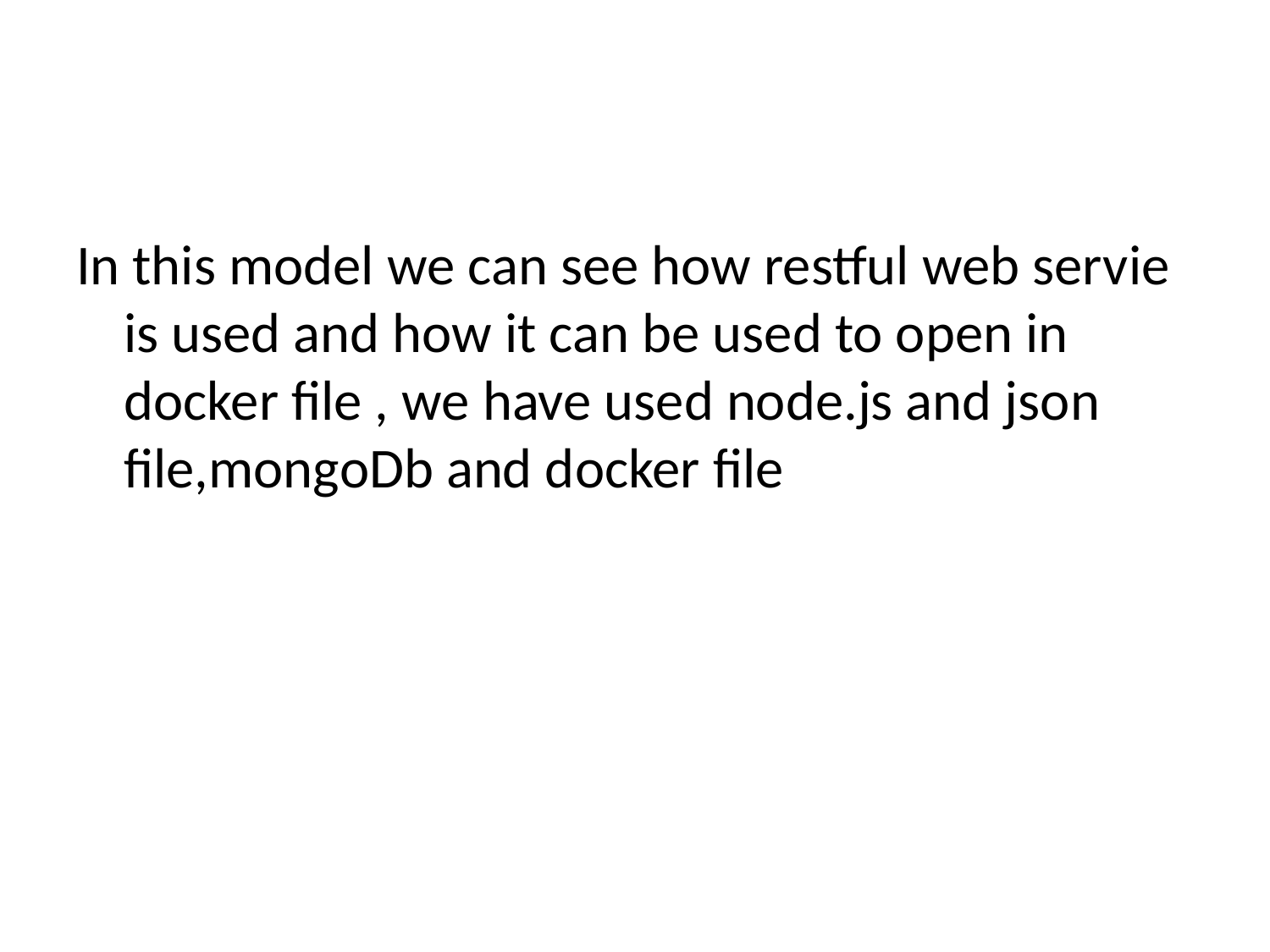

#
In this model we can see how restful web servie is used and how it can be used to open in docker file , we have used node.js and json file,mongoDb and docker file